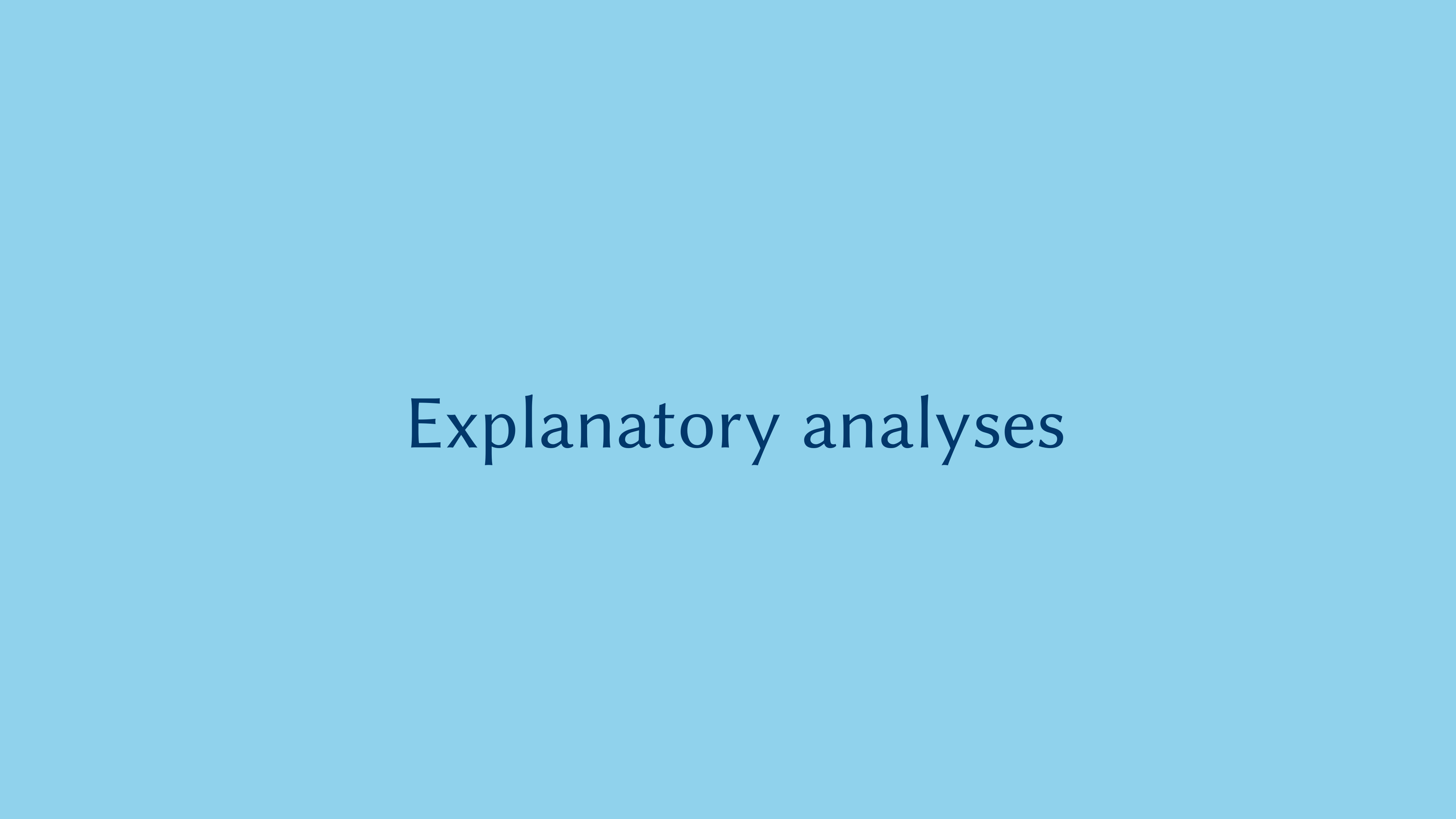

Explanatory analyses
HT Derek Liu |
6